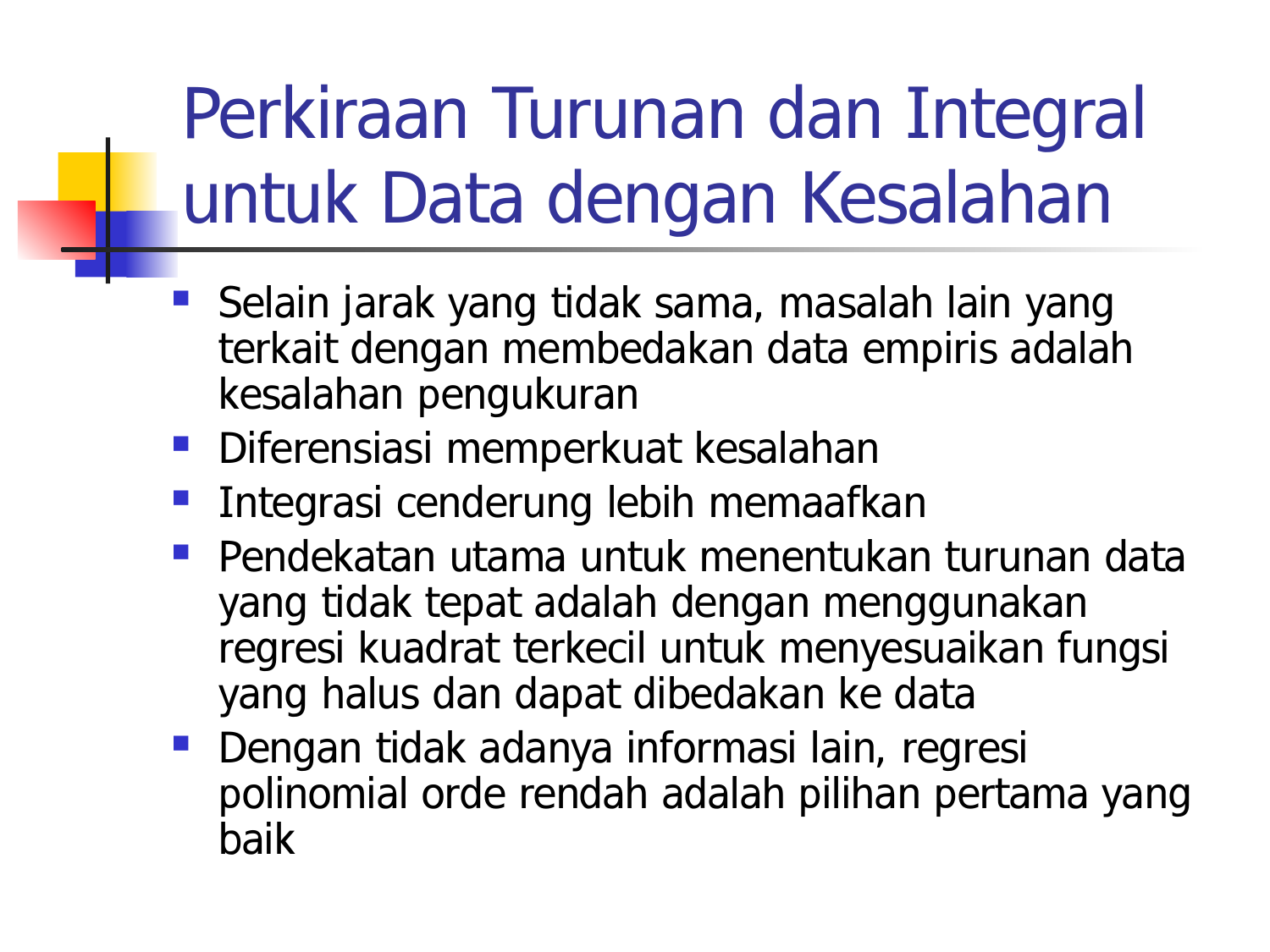

# Perkiraan Turunan dan Integral untuk Data dengan Kesalahan
Selain jarak yang tidak sama, masalah lain yang terkait dengan membedakan data empiris adalah kesalahan pengukuran
Diferensiasi memperkuat kesalahan
Integrasi cenderung lebih memaafkan
Pendekatan utama untuk menentukan turunan data yang tidak tepat adalah dengan menggunakan regresi kuadrat terkecil untuk menyesuaikan fungsi yang halus dan dapat dibedakan ke data
Dengan tidak adanya informasi lain, regresi polinomial orde rendah adalah pilihan pertama yang baik